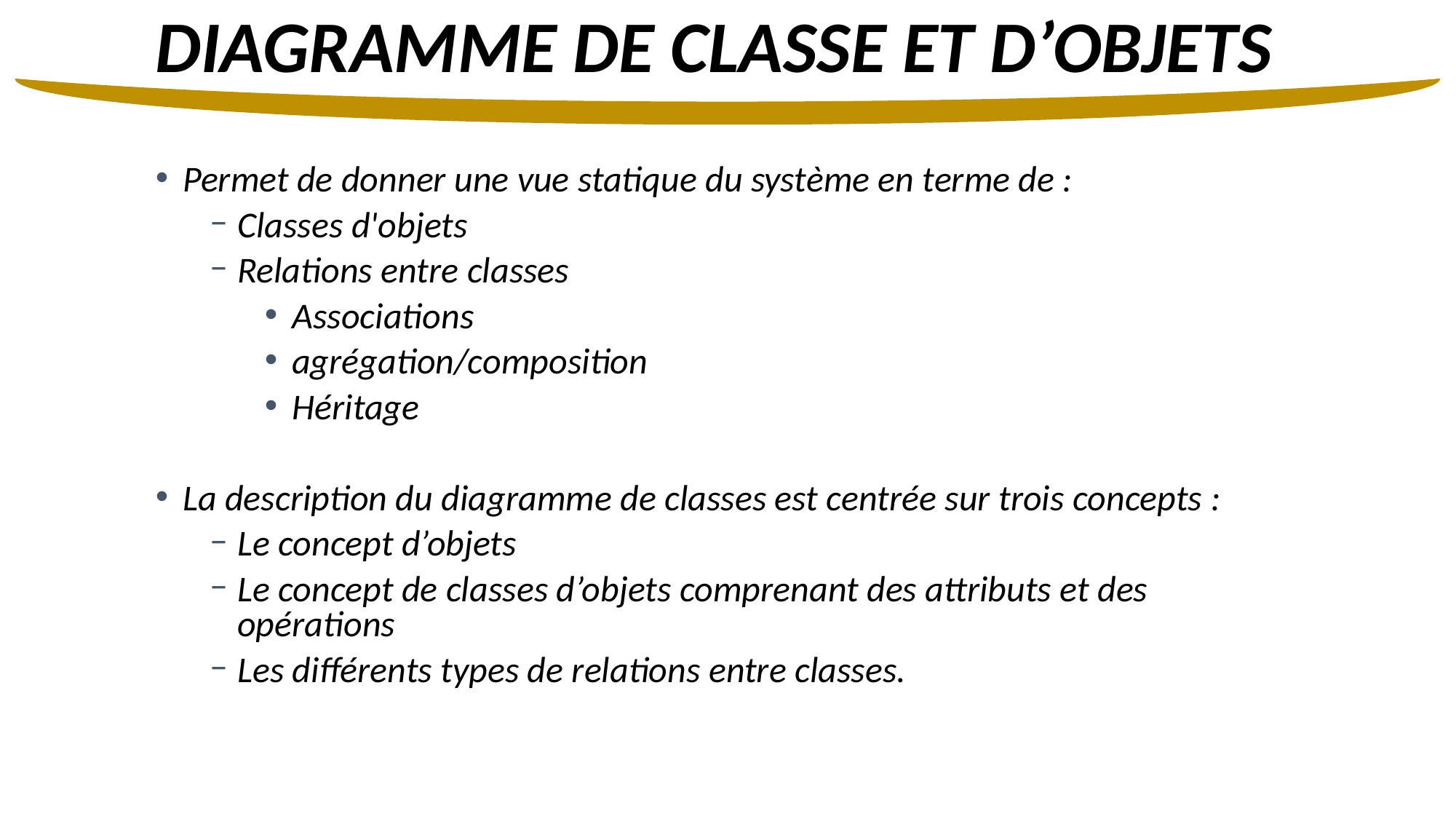

# DIAGRAMME DE CLASSE ET D’OBJETS
Permet de donner une vue statique du système en terme de :
Classes d'objets
Relations entre classes
Associations
agrégation/composition
Héritage

La description du diagramme de classes est centrée sur trois concepts :
Le concept d’objets
Le concept de classes d’objets comprenant des attributs et des opérations
Les différents types de relations entre classes.